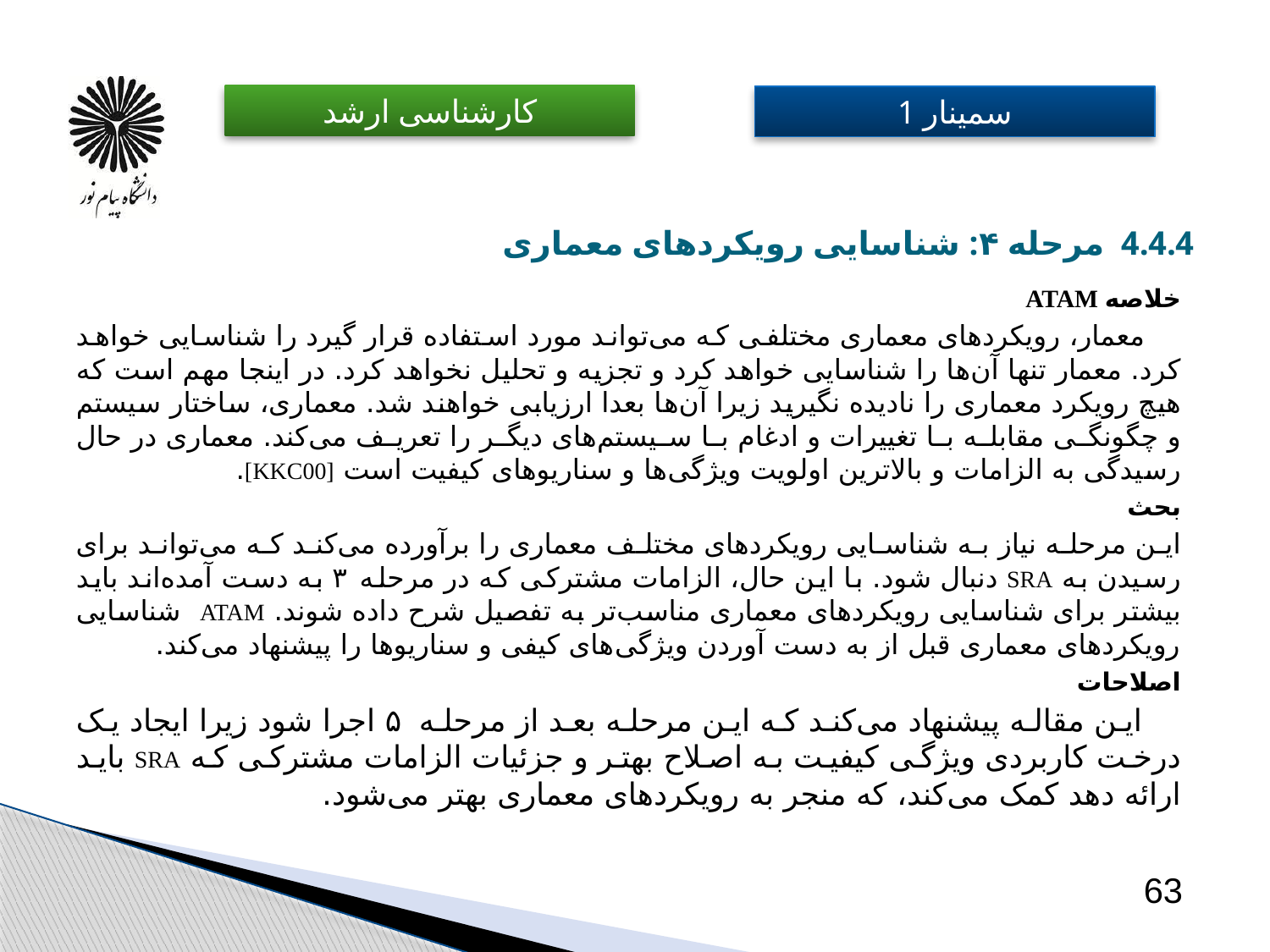

# 4.4.4  مرحله ۴: شناسایی رویکردهای معماری
خلاصه ATAM
    معمار، رویکردهای معماری مختلفی که می‌تواند مورد استفاده قرار گیرد را شناسایی خواهد کرد. معمار تنها آن‌ها را شناسایی خواهد کرد و تجزیه و تحلیل نخواهد کرد. در اینجا مهم است که هیچ رویکرد معماری را نادیده نگیرید زیرا آن‌ها بعدا ارزیابی خواهند شد. معماری، ساختار سیستم و چگونگی مقابله با تغییرات و ادغام با سیستم‌های دیگر را تعریف می‌کند. معماری در حال رسیدگی به الزامات و بالاترین اولویت ویژگی‌ها و سناریوهای کیفیت است [KKC00]‏. ​
بحث
این مرحله نیاز به شناسایی رویکردهای مختلف معماری را برآورده می‌کند که می‌تواند برای رسیدن به SRA دنبال شود. با این حال، الزامات مشترکی که در مرحله ۳ به دست آمده‌اند باید بیشتر برای شناسایی رویکردهای معماری مناسب‌تر به تفصیل شرح داده شوند. ATAM  شناسایی رویکردهای معماری قبل از به دست آوردن ویژگی‌های کیفی و سناریوها را پیشنهاد می‌کند.
اصلاحات
    این مقاله پیشنهاد می‌کند که این مرحله بعد از مرحله ۵ اجرا شود زیرا ایجاد یک درخت کاربردی ویژگی کیفیت به اصلاح بهتر و جزئیات الزامات مشترکی که SRA باید ارائه دهد کمک می‌کند، که منجر به رویکردهای معماری بهتر می‌شود. ​
63